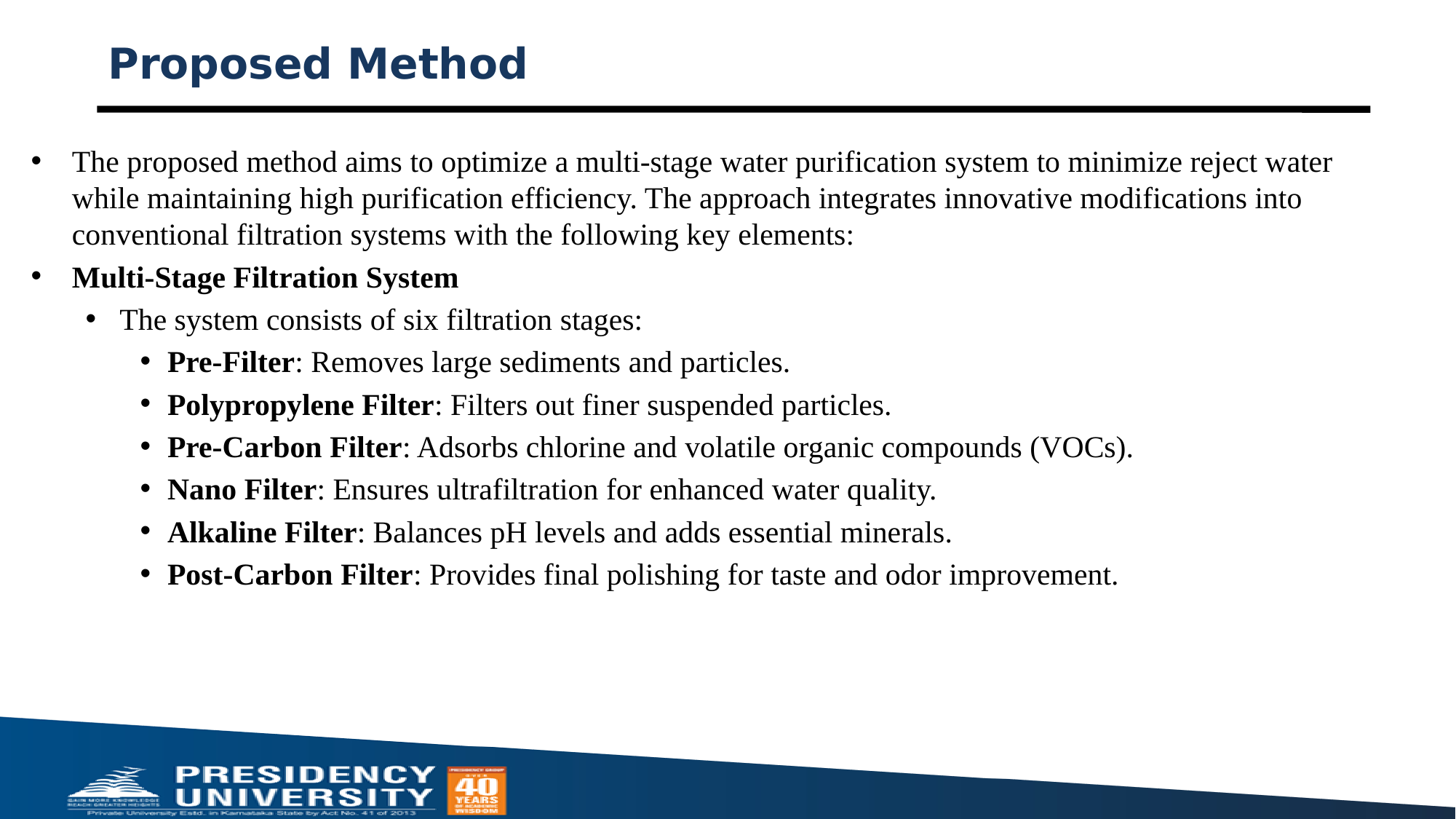

# Proposed Method
The proposed method aims to optimize a multi-stage water purification system to minimize reject water while maintaining high purification efficiency. The approach integrates innovative modifications into conventional filtration systems with the following key elements:
Multi-Stage Filtration System
The system consists of six filtration stages:
Pre-Filter: Removes large sediments and particles.
Polypropylene Filter: Filters out finer suspended particles.
Pre-Carbon Filter: Adsorbs chlorine and volatile organic compounds (VOCs).
Nano Filter: Ensures ultrafiltration for enhanced water quality.
Alkaline Filter: Balances pH levels and adds essential minerals.
Post-Carbon Filter: Provides final polishing for taste and odor improvement.